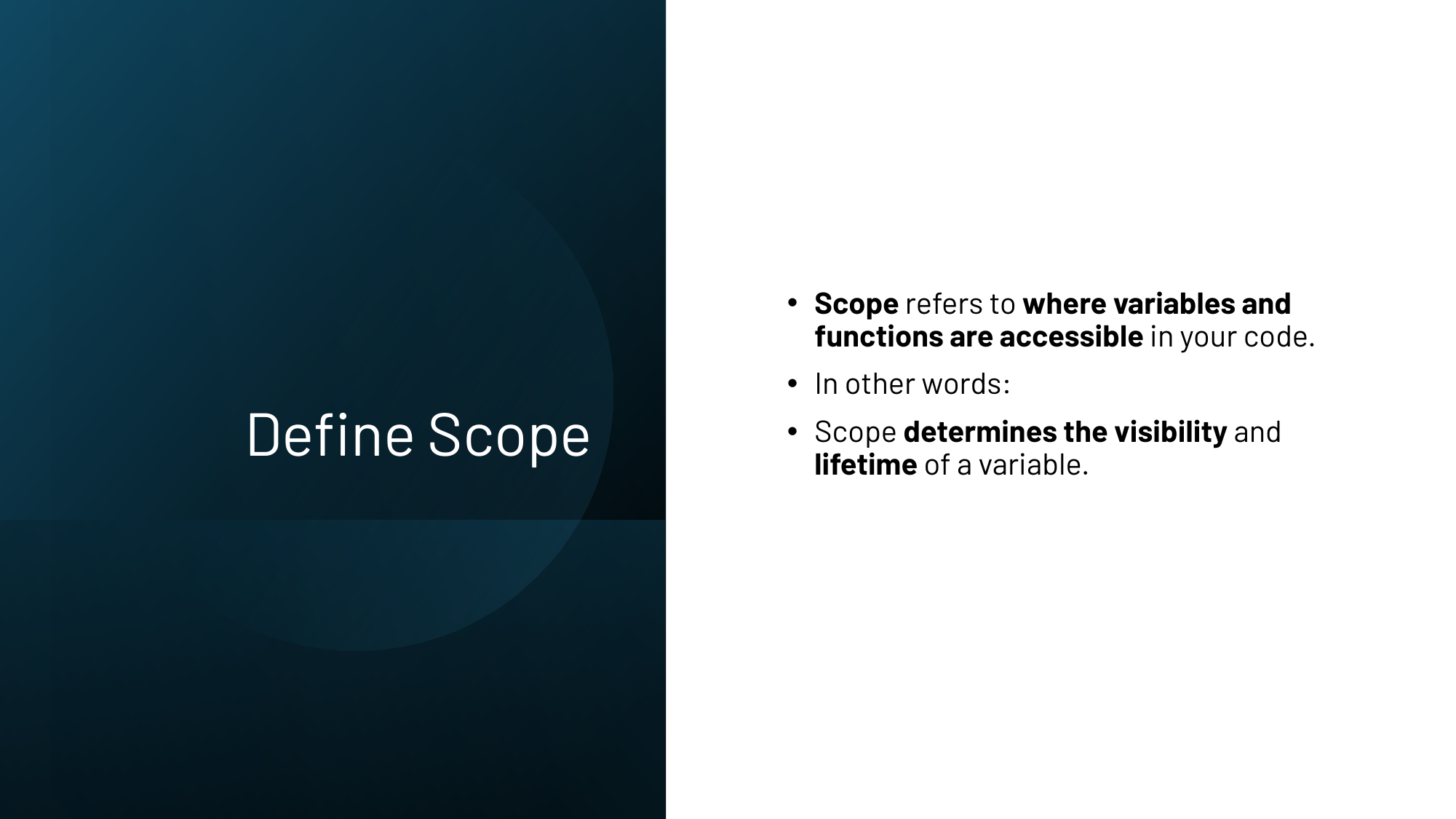

# Define Scope

Scope refers to where variables and functions are accessible in your code.
In other words:
Scope determines the visibility and lifetime of a variable.